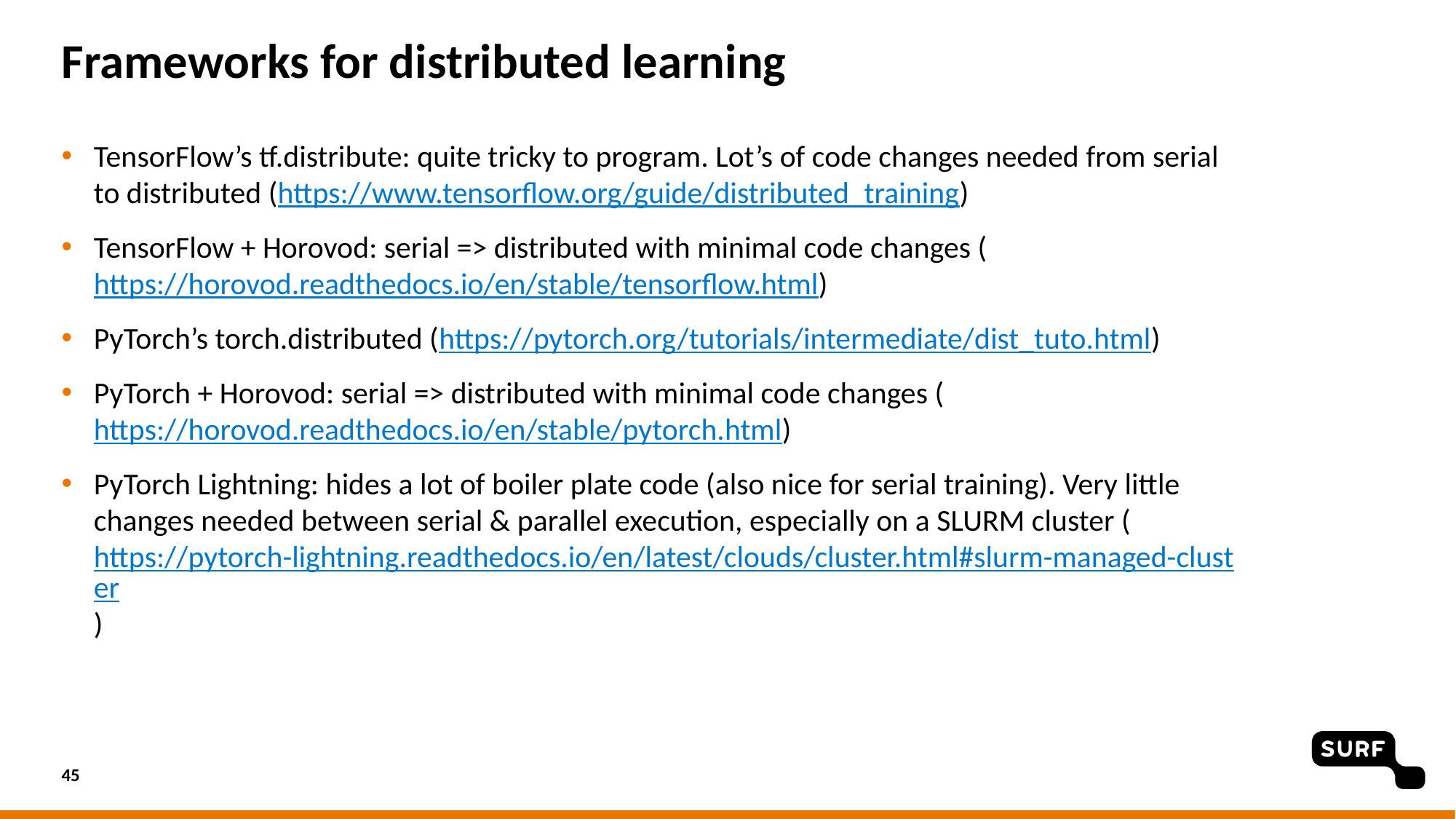

# Frameworks for distributed learning
TensorFlow’s tf.distribute: quite tricky to program. Lot’s of code changes needed from serial to distributed (https://www.tensorflow.org/guide/distributed_training)
TensorFlow + Horovod: serial => distributed with minimal code changes (https://horovod.readthedocs.io/en/stable/tensorflow.html)
PyTorch’s torch.distributed (https://pytorch.org/tutorials/intermediate/dist_tuto.html)
PyTorch + Horovod: serial => distributed with minimal code changes (https://horovod.readthedocs.io/en/stable/pytorch.html)
PyTorch Lightning: hides a lot of boiler plate code (also nice for serial training). Very little changes needed between serial & parallel execution, especially on a SLURM cluster (https://pytorch-lightning.readthedocs.io/en/latest/clouds/cluster.html#slurm-managed-cluster)

45